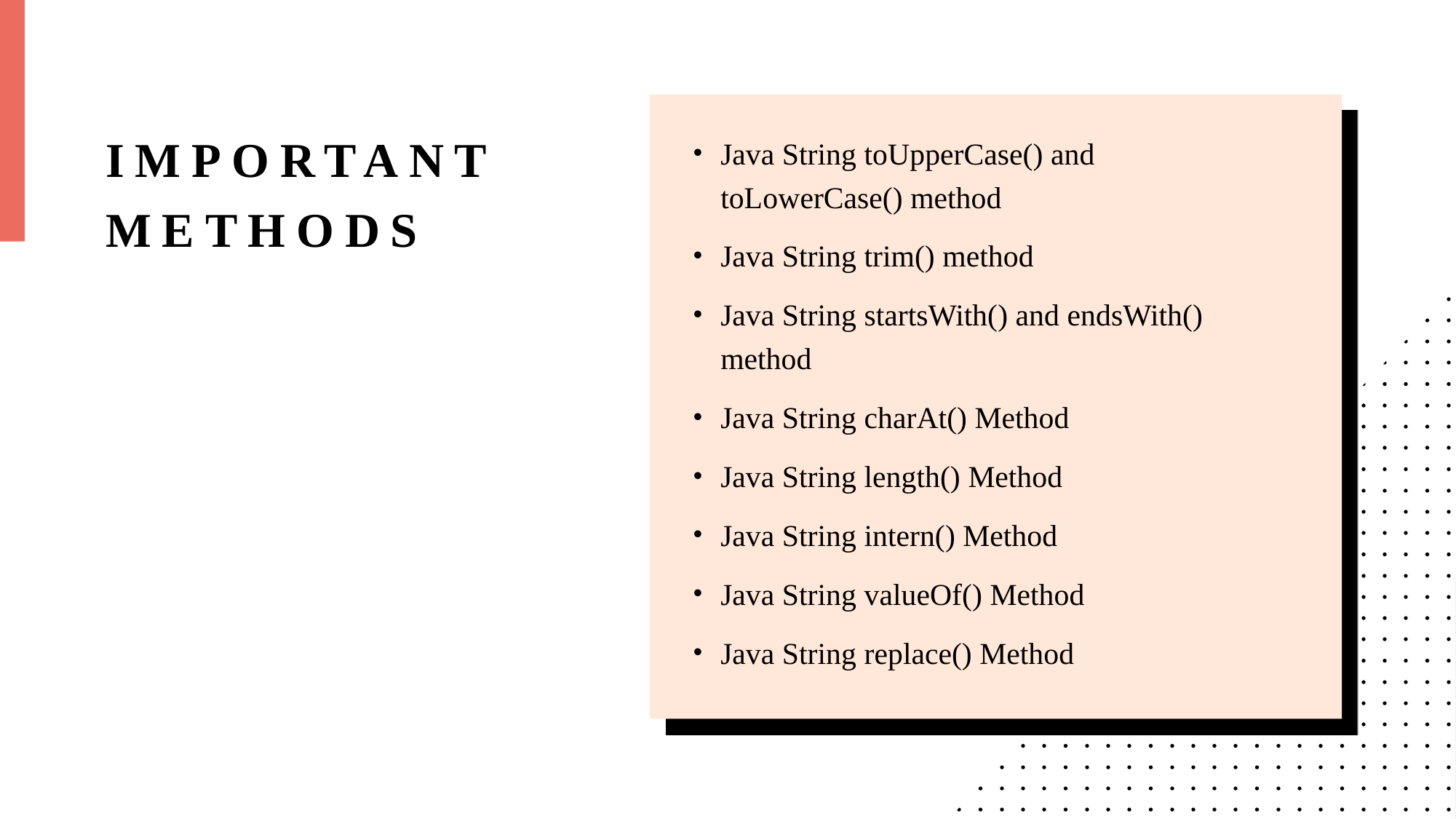

# Important Methods
Java String toUpperCase() and toLowerCase() method
Java String trim() method
Java String startsWith() and endsWith() method
Java String charAt() Method
Java String length() Method
Java String intern() Method
Java String valueOf() Method
Java String replace() Method